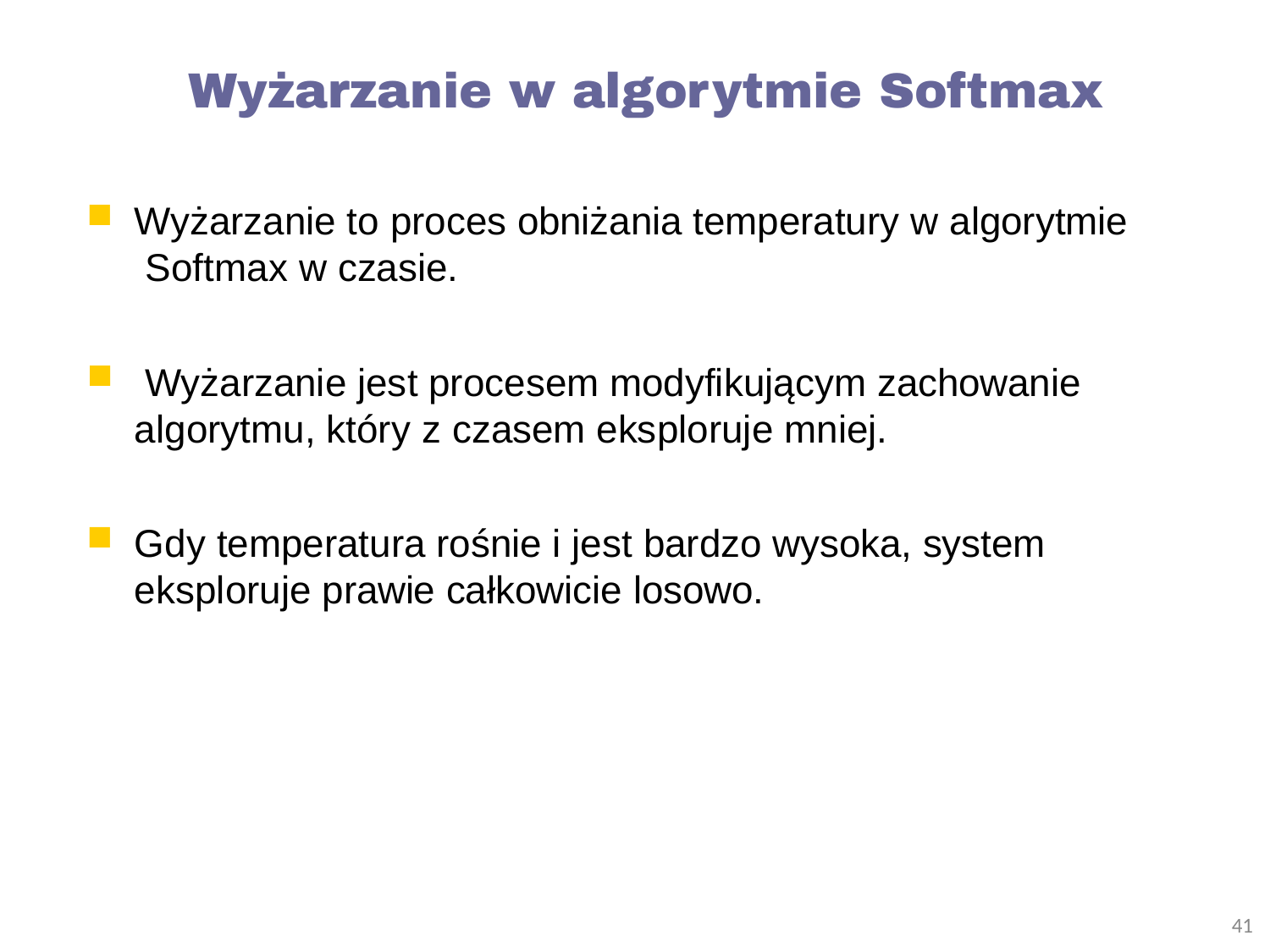

# Wyżarzanie w algorytmie Softmax
Wyżarzanie to proces obniżania temperatury w algorytmie  Softmax w czasie.

Wyżarzanie jest procesem modyfikującym zachowanie
algorytmu, który z czasem eksploruje mniej.

Gdy temperatura rośnie i jest bardzo wysoka, system
eksploruje prawie całkowicie losowo.
41